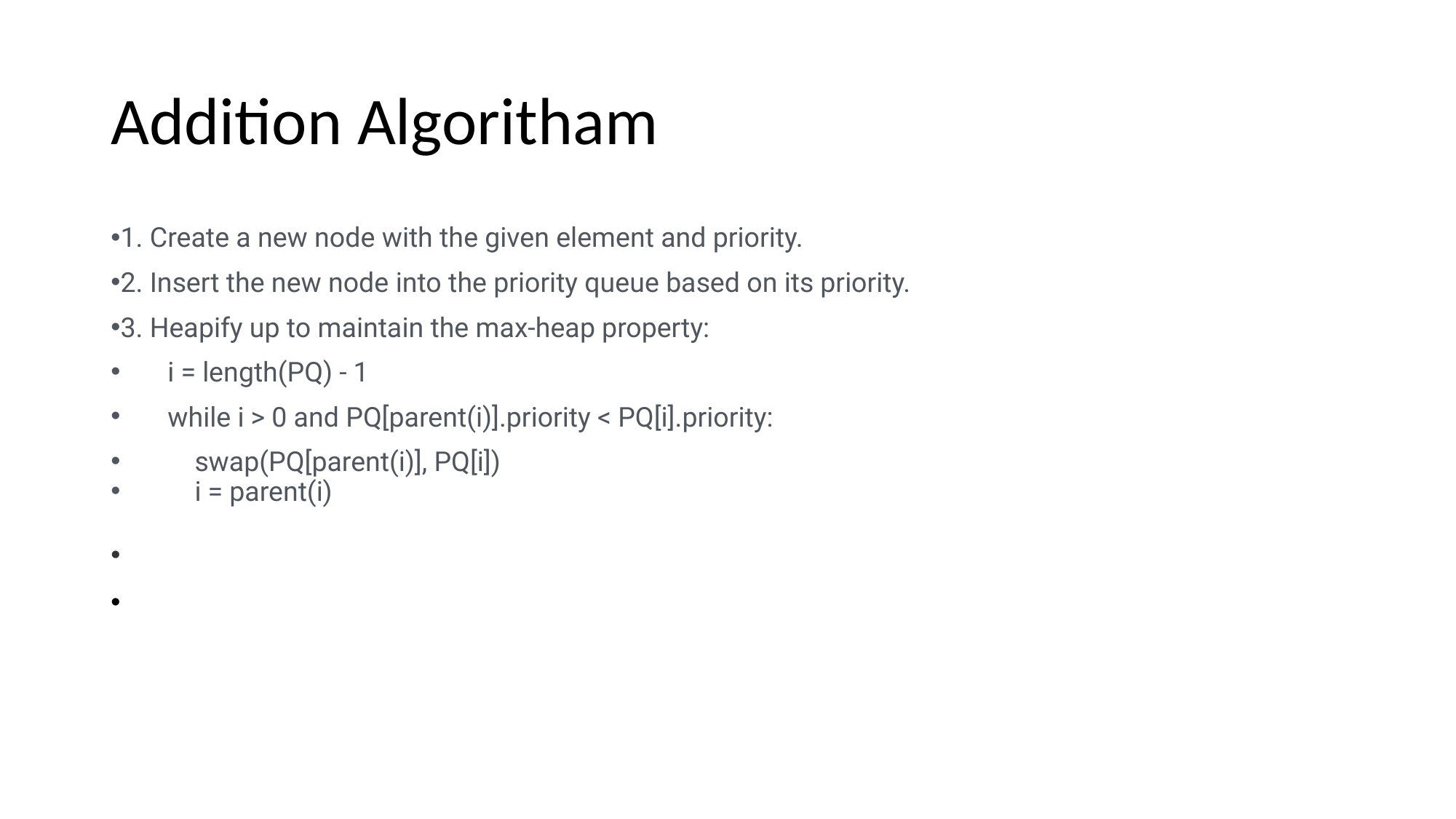

# Addition Algoritham
1. Create a new node with the given element and priority.
2. Insert the new node into the priority queue based on its priority.
3. Heapify up to maintain the max-heap property:
       i = length(PQ) - 1
       while i > 0 and PQ[parent(i)].priority < PQ[i].priority:
           swap(PQ[parent(i)], PQ[i])
           i = parent(i)